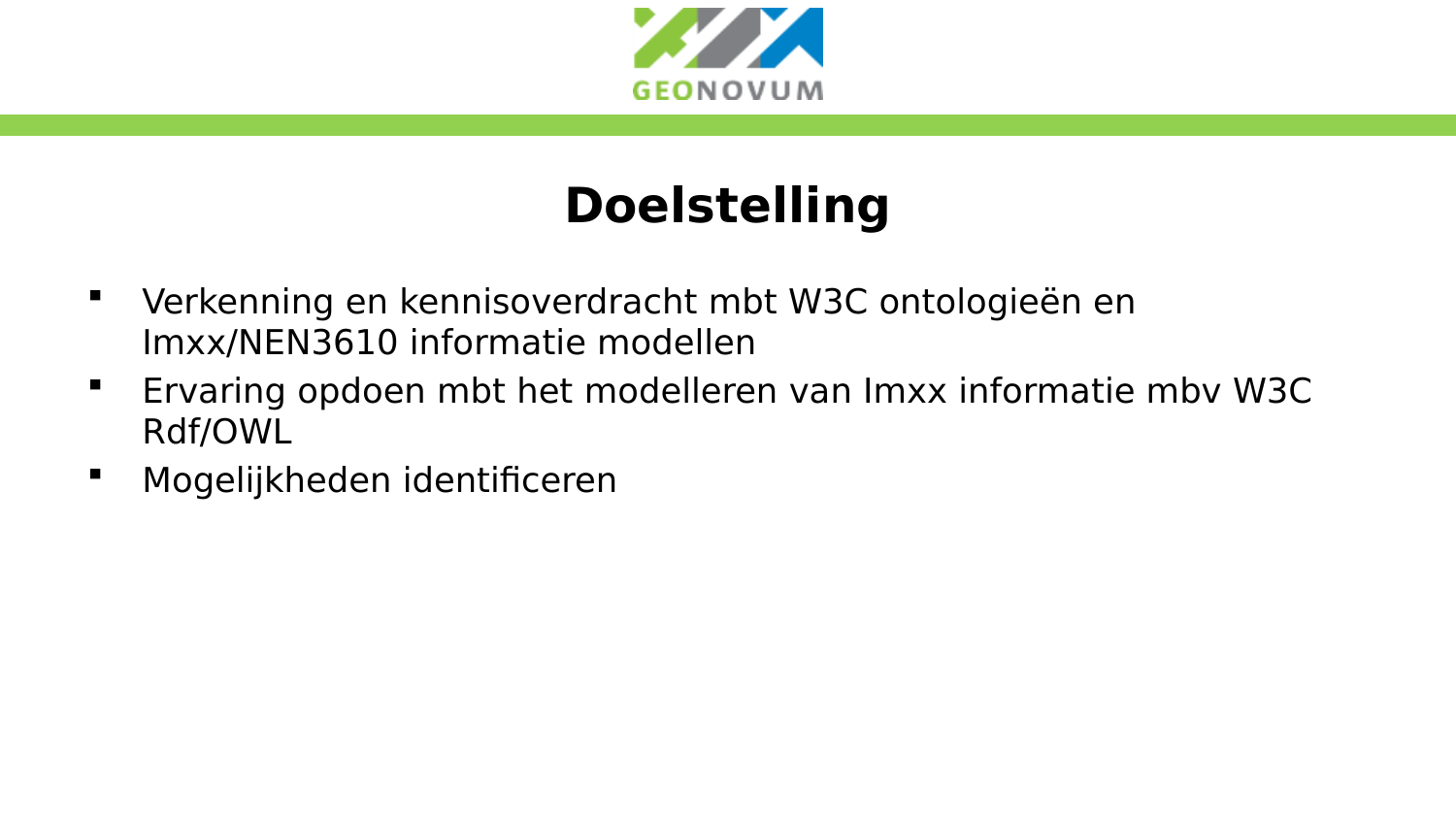

# Doelstelling
Verkenning en kennisoverdracht mbt W3C ontologieën en Imxx/NEN3610 informatie modellen
Ervaring opdoen mbt het modelleren van Imxx informatie mbv W3C Rdf/OWL
Mogelijkheden identificeren